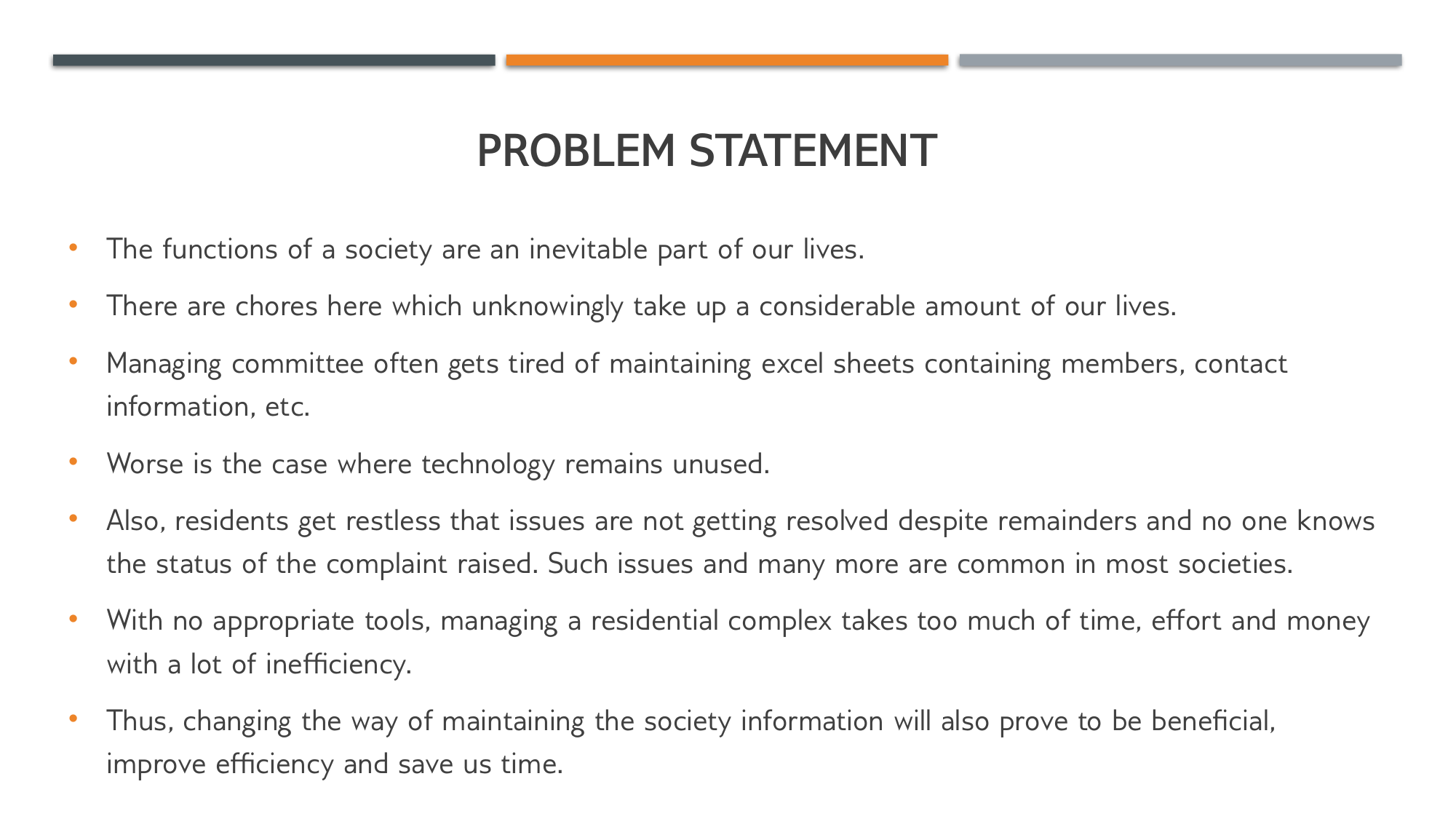

# PROBLEM STATEMENT
The functions of a society are an inevitable part of our lives.
There are chores here which unknowingly take up a considerable amount of our lives.
Managing committee often gets tired of maintaining excel sheets containing members, contact information, etc.
Worse is the case where technology remains unused.
Also, residents get restless that issues are not getting resolved despite remainders and no one knows the status of the complaint raised. Such issues and many more are common in most societies.
With no appropriate tools, managing a residential complex takes too much of time, effort and money with a lot of inefficiency.
Thus, changing the way of maintaining the society information will also prove to be beneficial, improve efficiency and save us time.